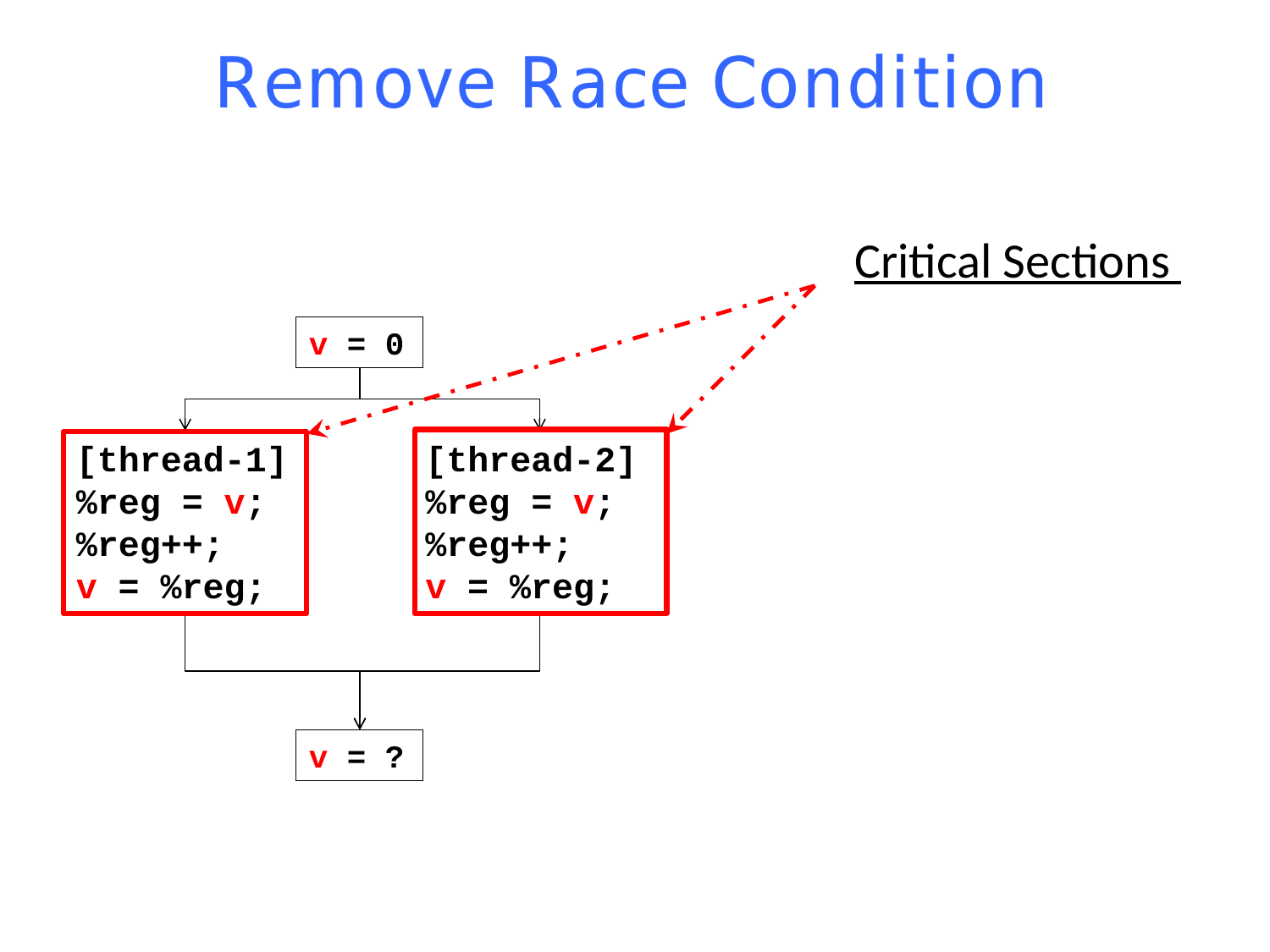

# Remove Race Condition
Critical Sections
v = 0

[thread-1]
%reg = v;
%reg++;
v = %reg;
[thread-2]
%reg = v;
%reg++;
v = %reg;

v = ?